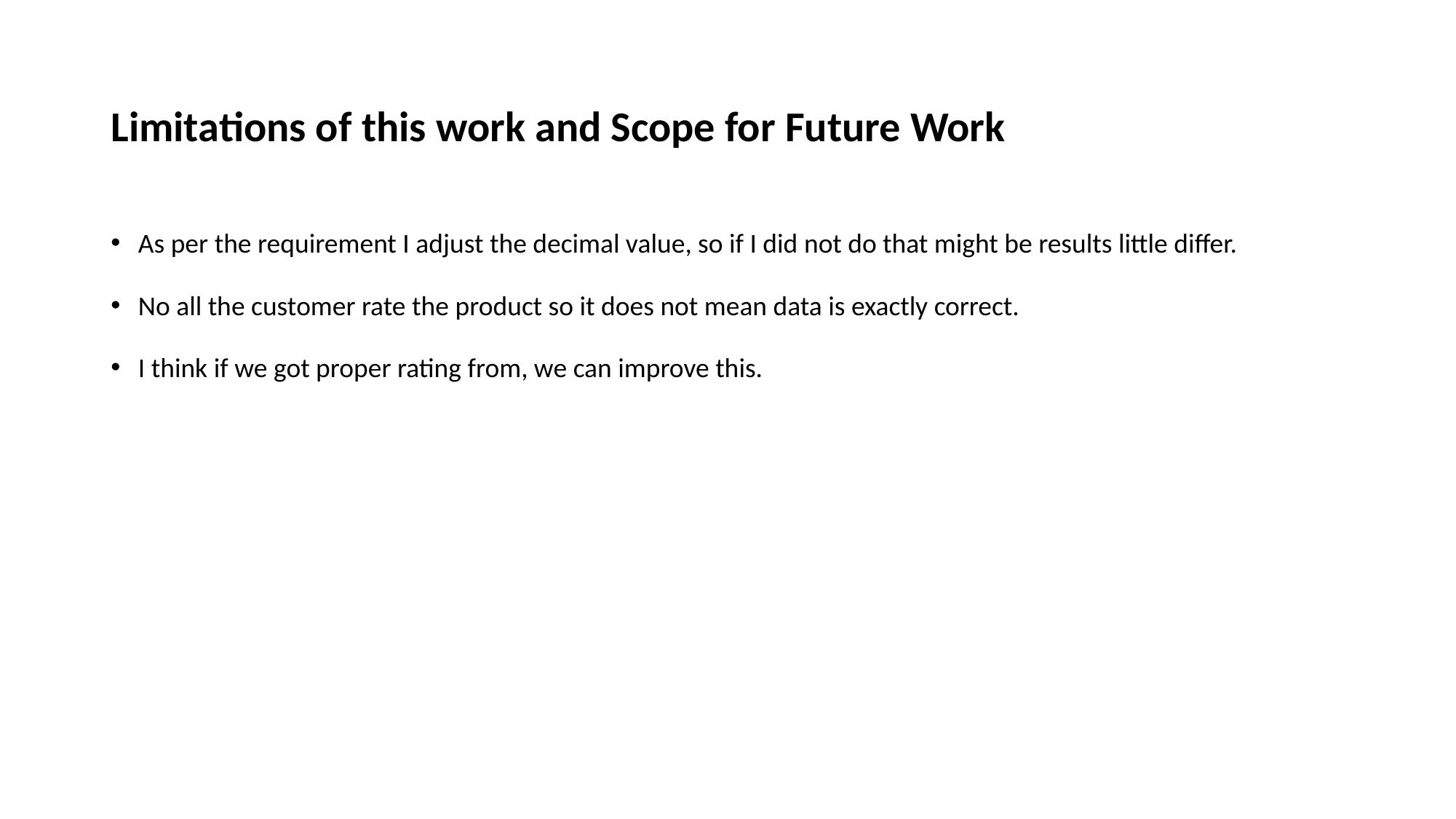

# Limitations of this work and Scope for Future Work
As per the requirement I adjust the decimal value, so if I did not do that might be results little differ.
No all the customer rate the product so it does not mean data is exactly correct.
I think if we got proper rating from, we can improve this.